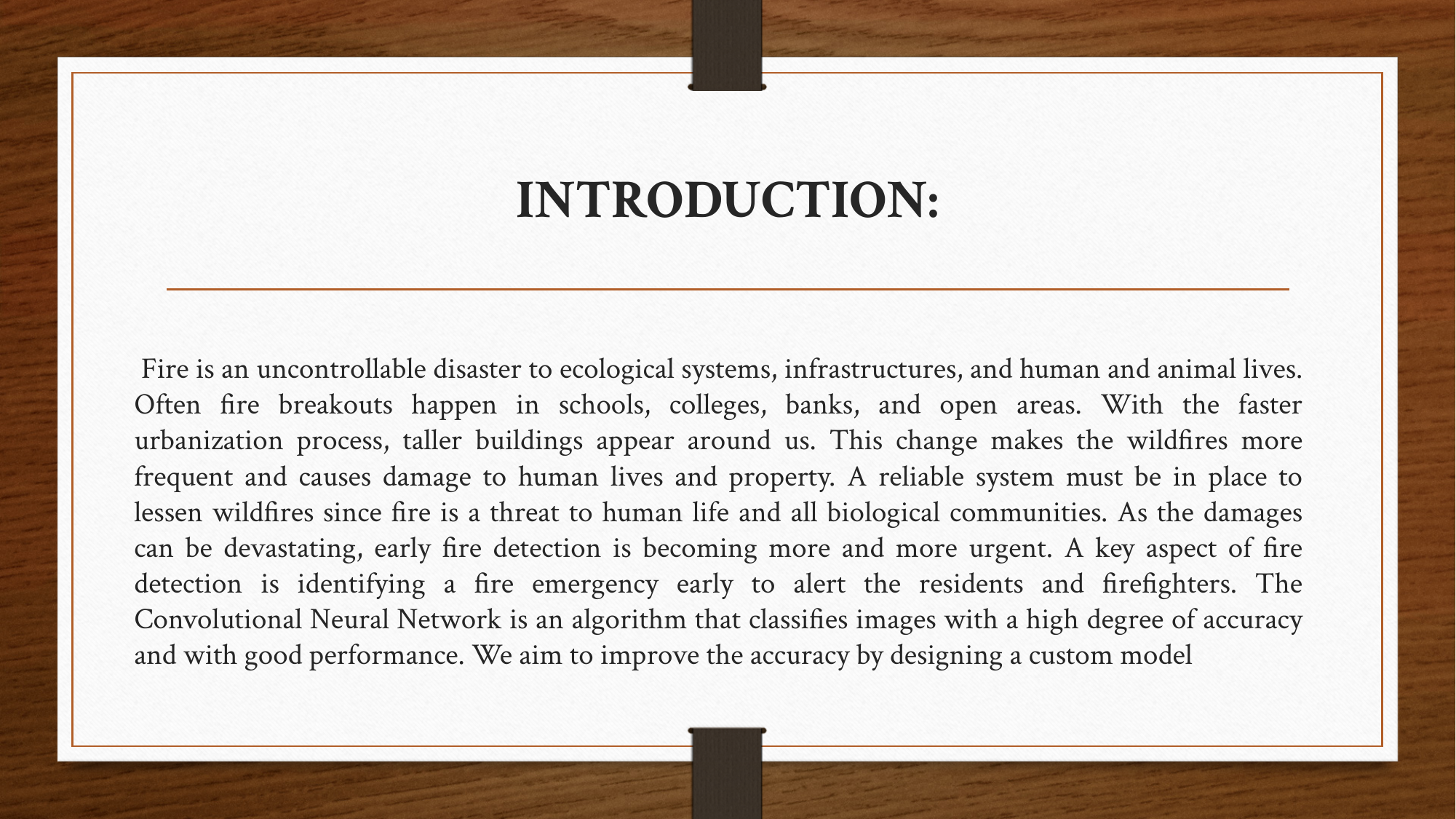

# INTRODUCTION:
 Fire is an uncontrollable disaster to ecological systems, infrastructures, and human and animal lives. Often fire breakouts happen in schools, colleges, banks, and open areas. With the faster urbanization process, taller buildings appear around us. This change makes the wildfires more frequent and causes damage to human lives and property. A reliable system must be in place to lessen wildfires since fire is a threat to human life and all biological communities. As the damages can be devastating, early fire detection is becoming more and more urgent. A key aspect of fire detection is identifying a fire emergency early to alert the residents and firefighters. The Convolutional Neural Network is an algorithm that classifies images with a high degree of accuracy and with good performance. We aim to improve the accuracy by designing a custom model